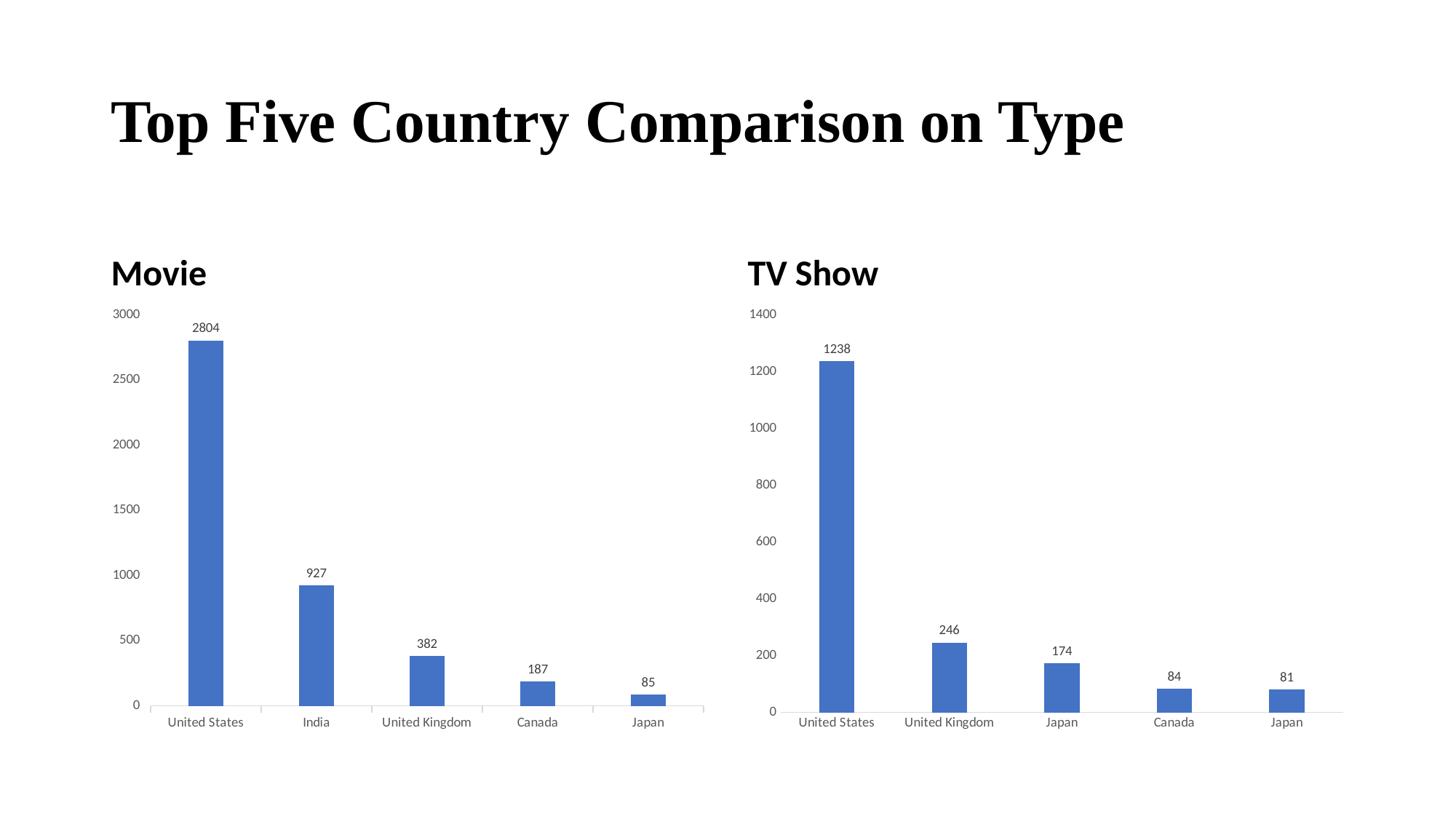

# Top Five Country Comparison on Type
Movie
TV Show

### Chart

| Category | value |
|---|---|
| United States | 2804.0 |
| India | 927.0 |
| United Kingdom | 382.0 |
| Canada | 187.0 |
| Japan | 85.0 |

### Chart

| Category | value |
|---|---|
| United States | 1238.0 |
| United Kingdom | 246.0 |
| Japan | 174.0 |
| Canada | 84.0 |
| Japan | 81.0 |